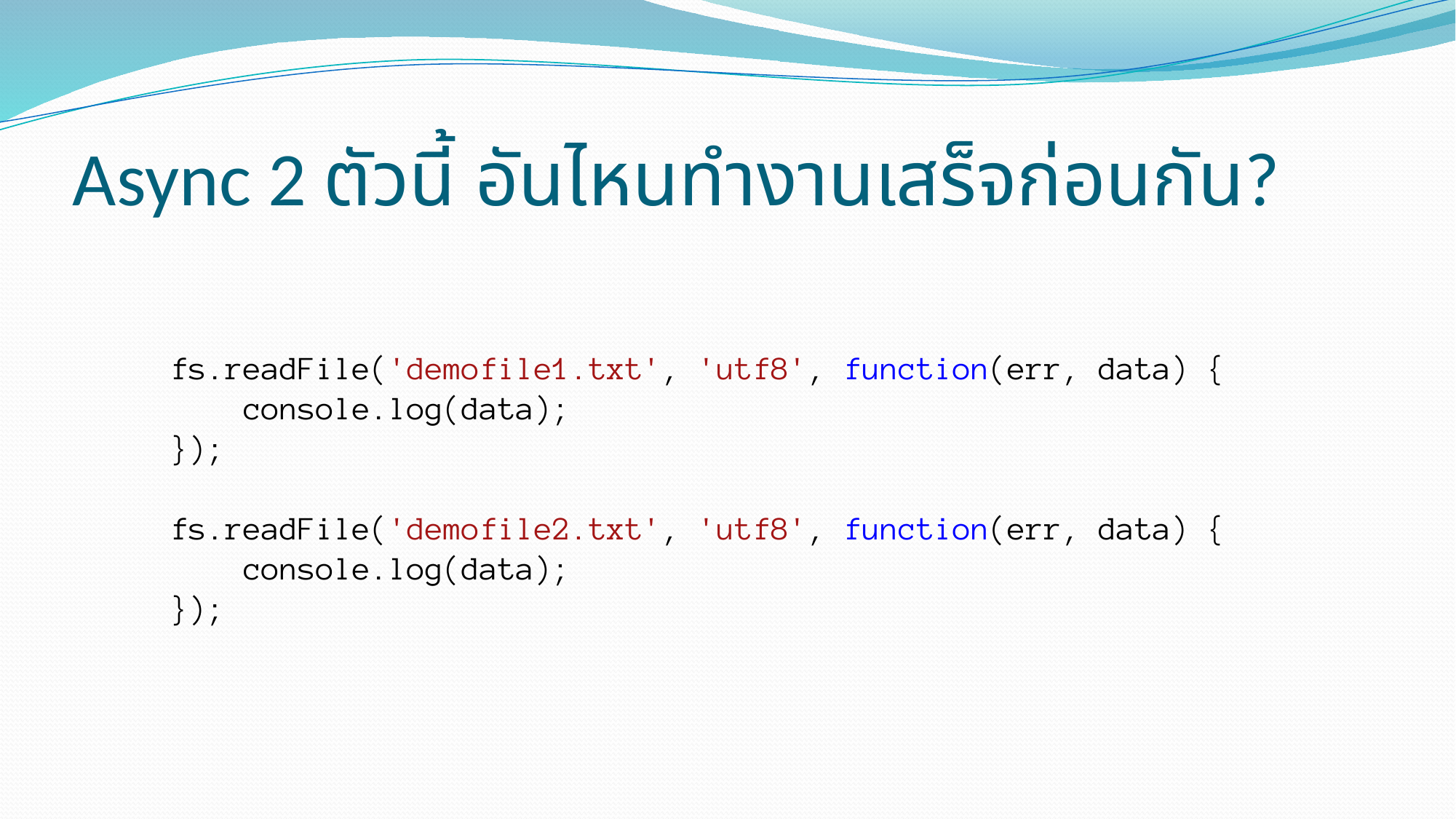

# Async 2 ตัวนี้ อันไหนทำงานเสร็จก่อนกัน?
fs.readFile('demofile1.txt', 'utf8', function(err, data) {
    console.log(data);
});
fs.readFile('demofile2.txt', 'utf8', function(err, data) {
    console.log(data);
});